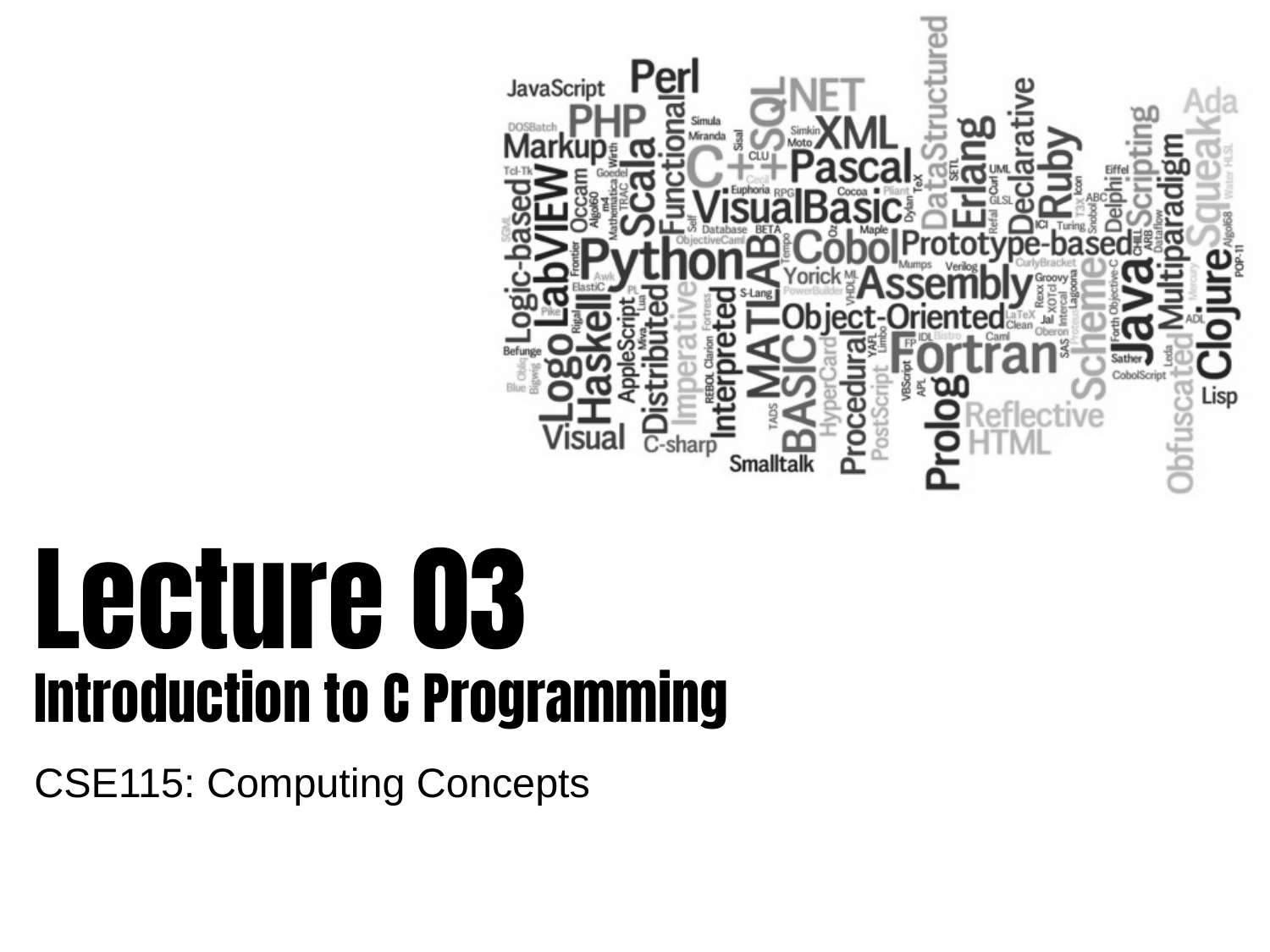

# Lecture 03 Introduction to C Programming
CSE115: Computing Concepts